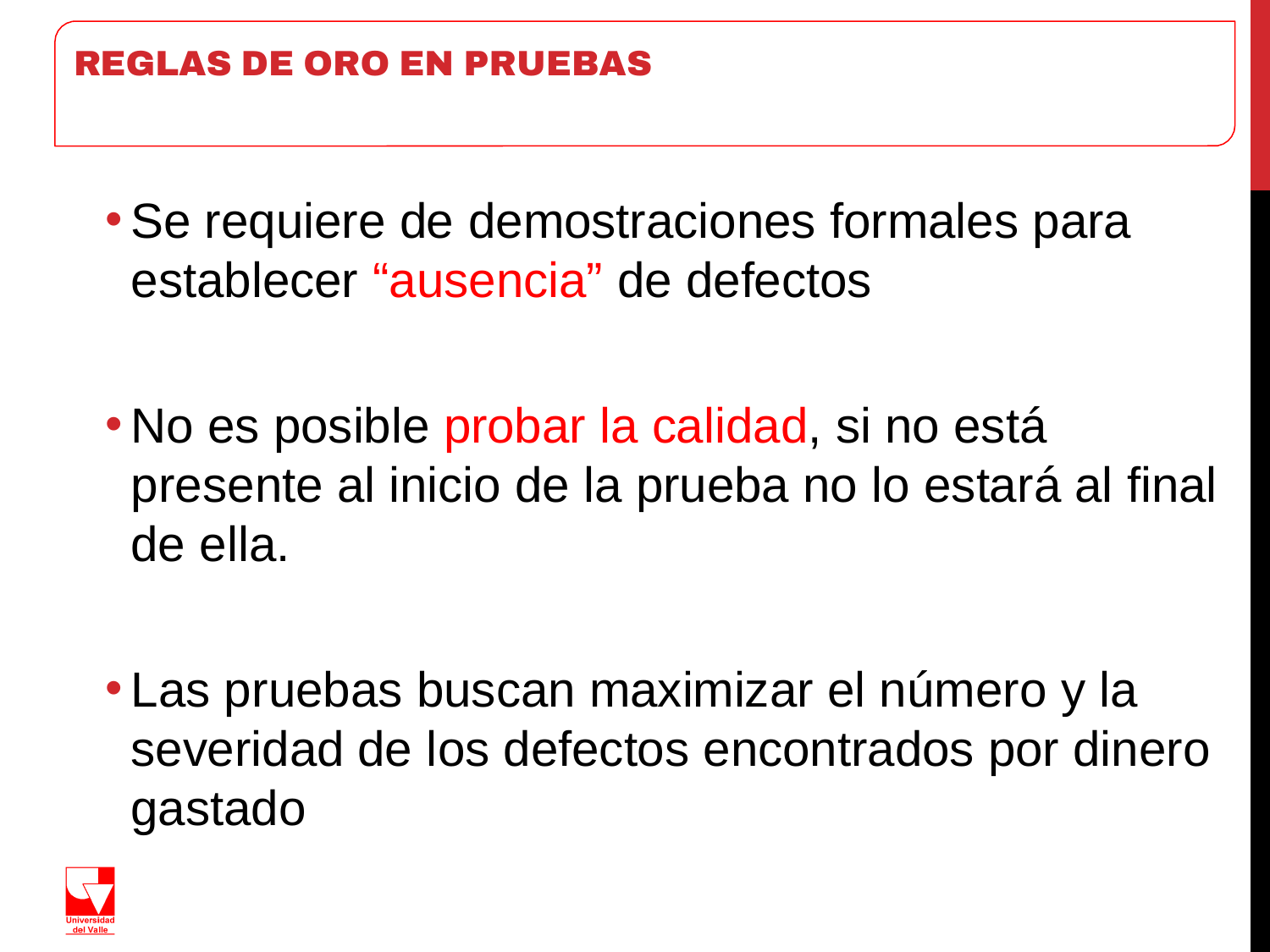

# REGLAS DE ORO EN PRUEBAS
Se requiere de demostraciones formales para establecer “ausencia” de defectos

No es posible probar la calidad, si no está presente al inicio de la prueba no lo estará al final de ella.

Las pruebas buscan maximizar el número y la severidad de los defectos encontrados por dinero gastado